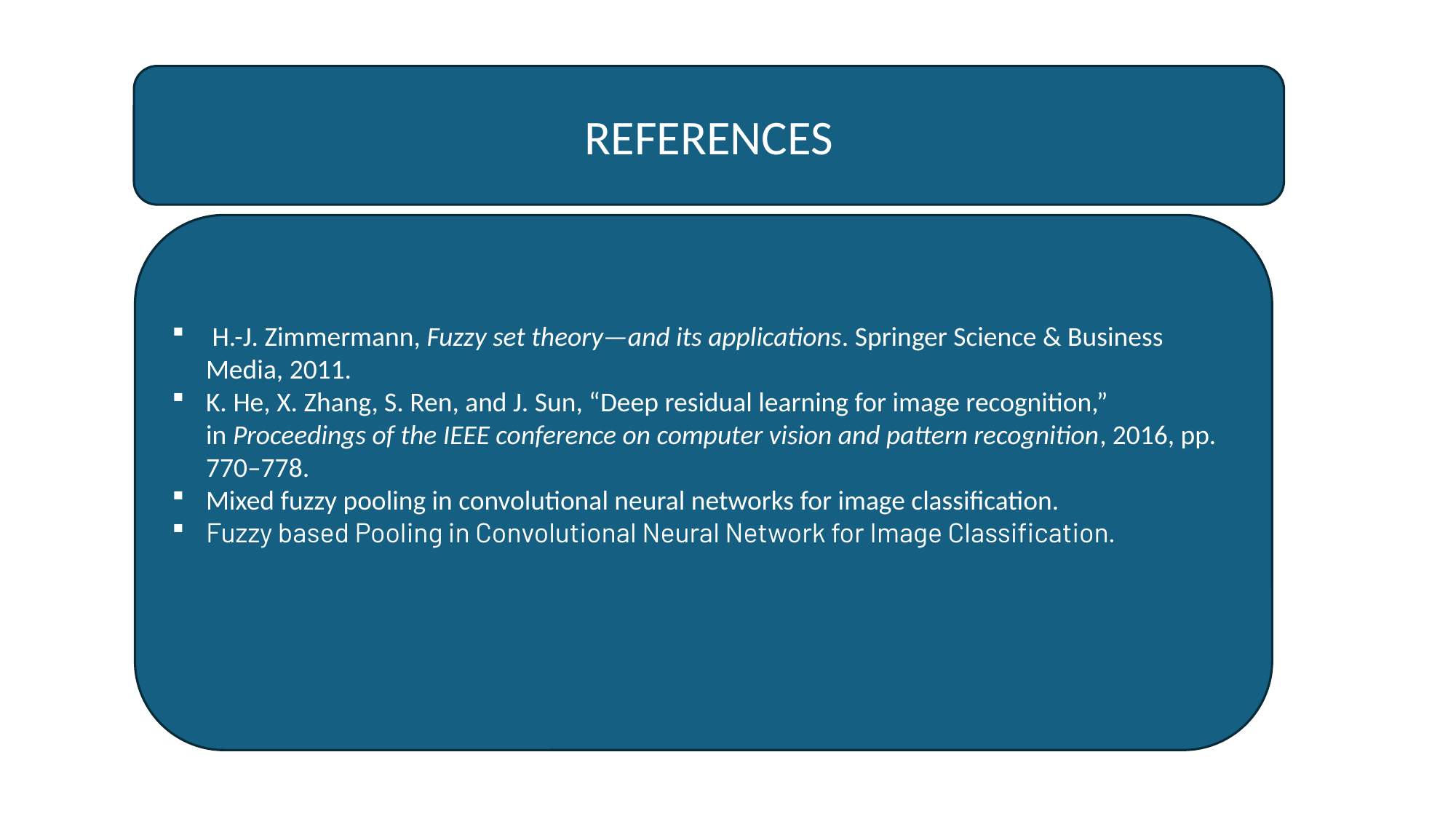

REFERENCES
 H.-J. Zimmermann, Fuzzy set theory—and its applications. Springer Science & Business Media, 2011.
K. He, X. Zhang, S. Ren, and J. Sun, “Deep residual learning for image recognition,” in Proceedings of the IEEE conference on computer vision and pattern recognition, 2016, pp. 770–778.
Mixed fuzzy pooling in convolutional neural networks for image classification.
Fuzzy based Pooling in Convolutional Neural Network for Image Classification.